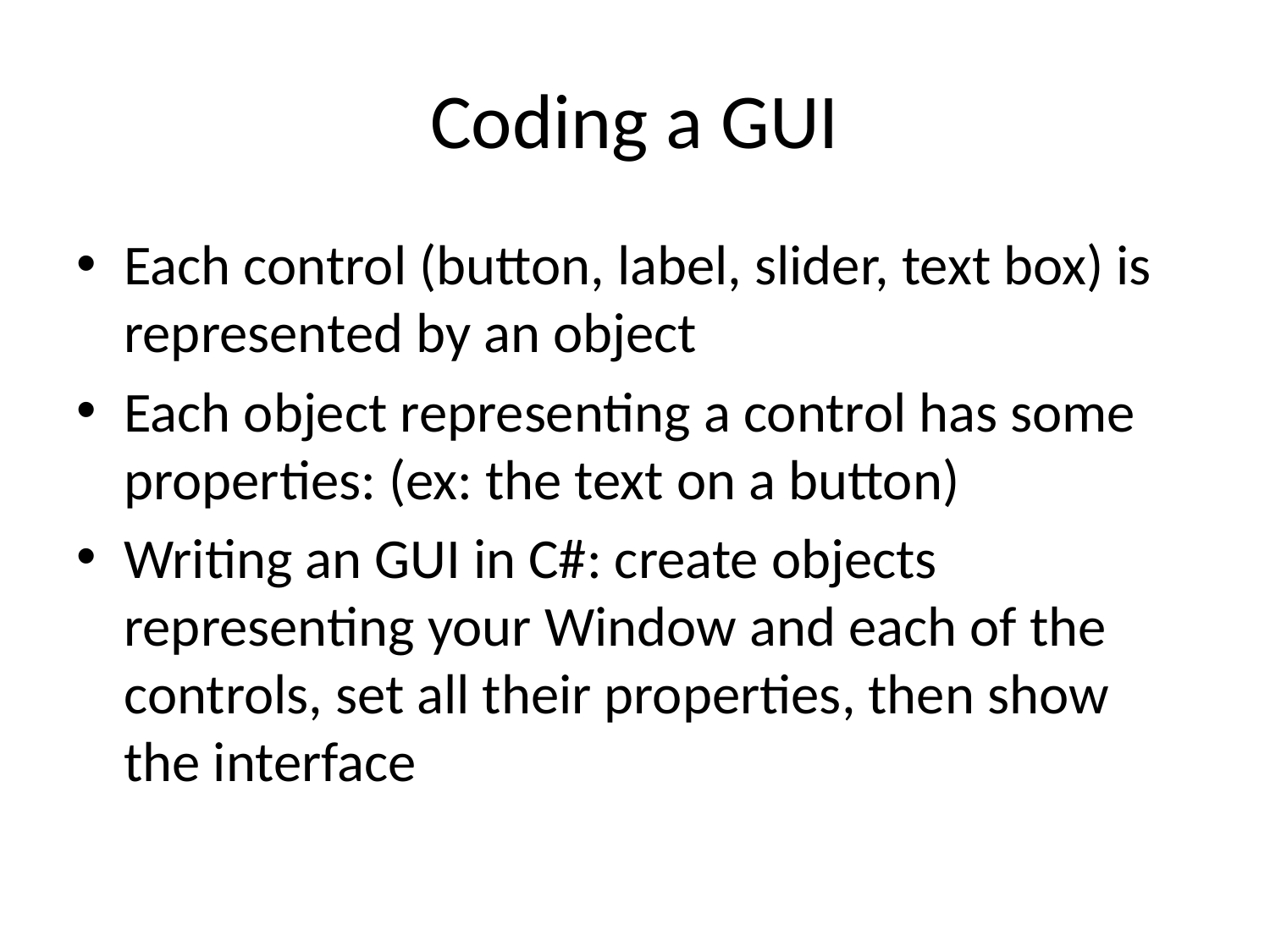

# Coding a GUI
Each control (button, label, slider, text box) is represented by an object
Each object representing a control has some properties: (ex: the text on a button)
Writing an GUI in C#: create objects representing your Window and each of the controls, set all their properties, then show the interface